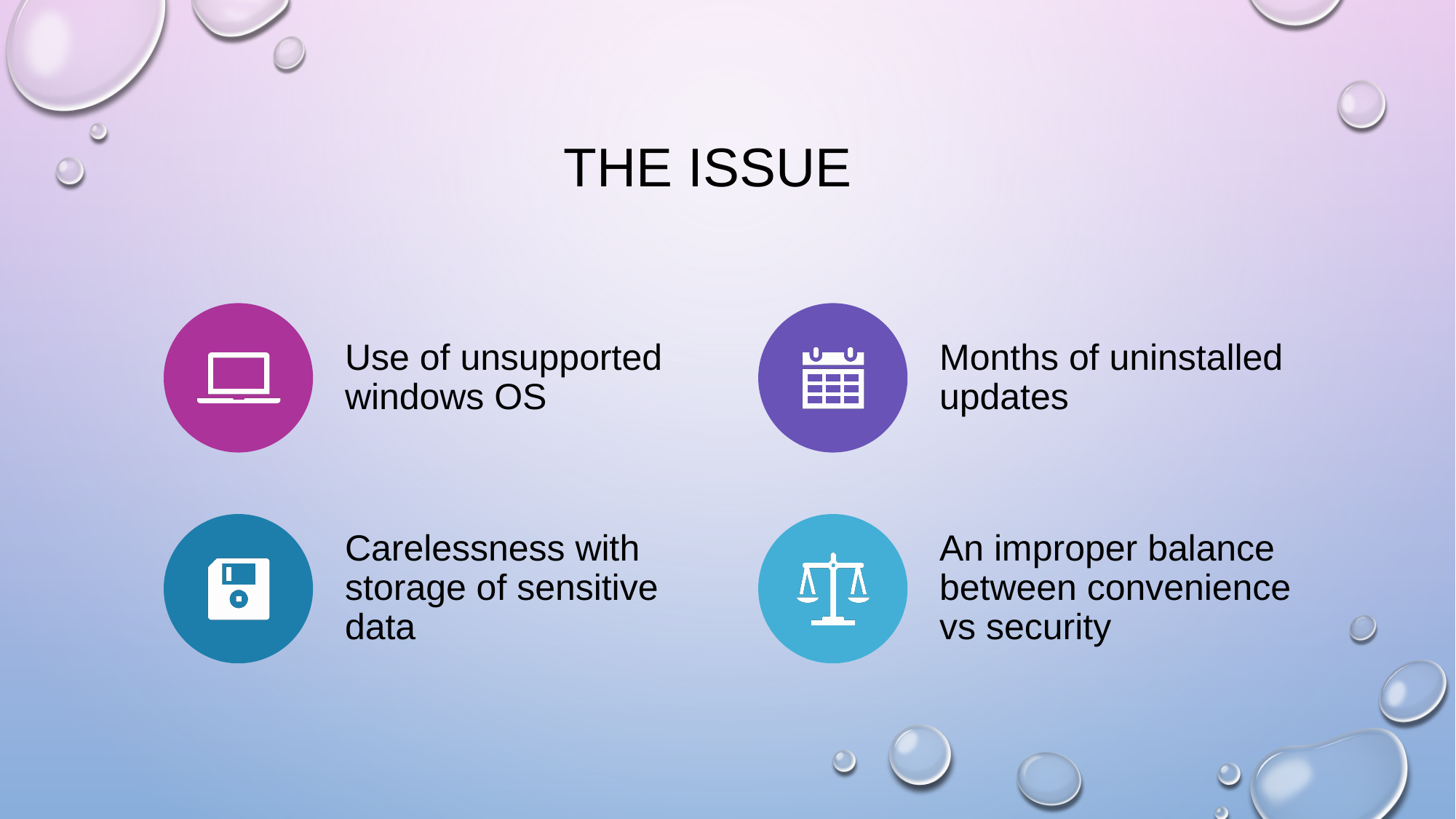

# The issue
Use of unsupported windows OS
Months of uninstalled updates
Carelessness with storage of sensitive data
An improper balance between convenience vs security